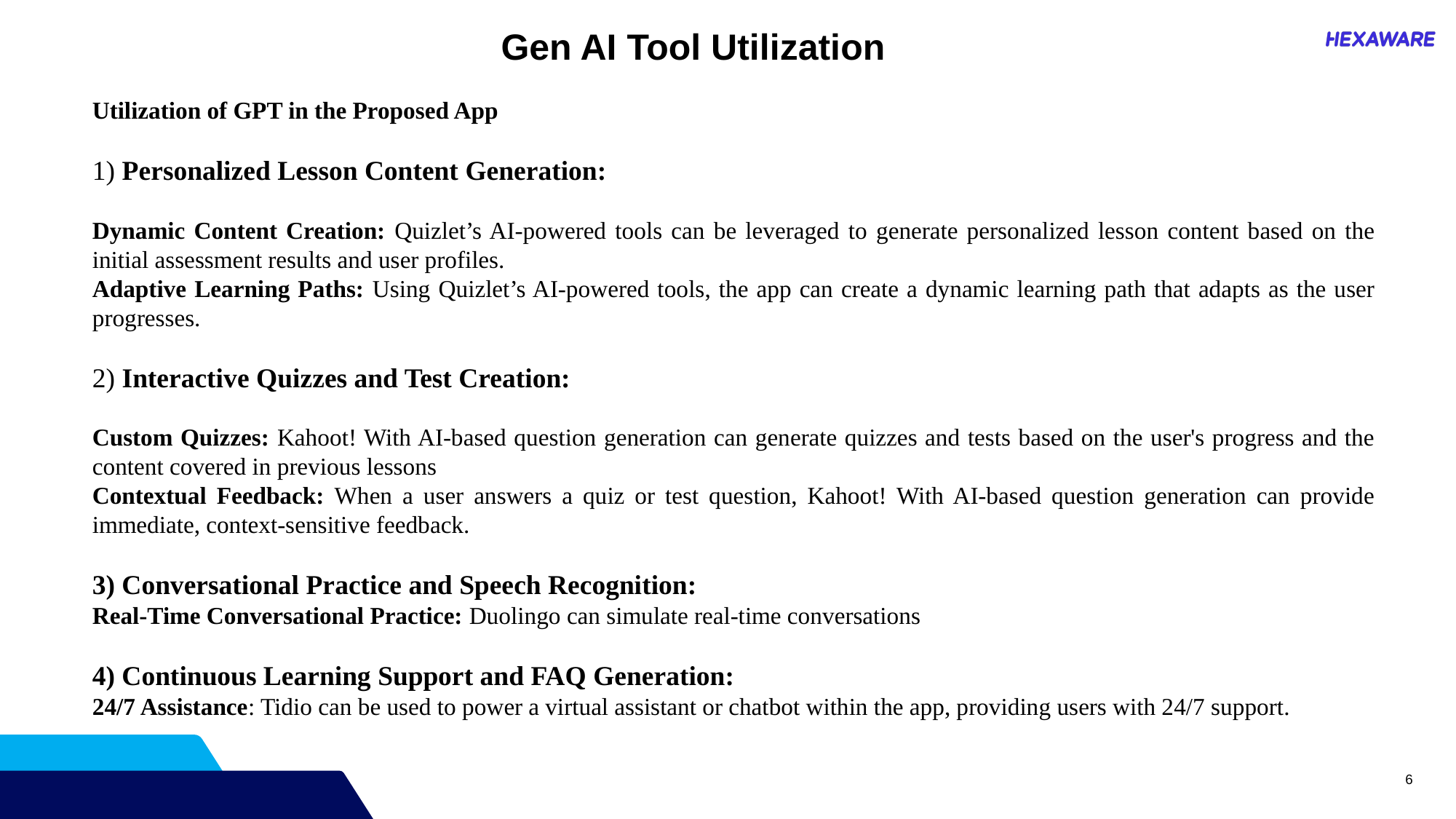

Gen AI Tool Utilization
Utilization of GPT in the Proposed App

1) Personalized Lesson Content Generation:

Dynamic Content Creation: Quizlet’s AI-powered tools can be leveraged to generate personalized lesson content based on the initial assessment results and user profiles.
Adaptive Learning Paths: Using Quizlet’s AI-powered tools, the app can create a dynamic learning path that adapts as the user progresses.

2) Interactive Quizzes and Test Creation:

Custom Quizzes: Kahoot! With AI-based question generation can generate quizzes and tests based on the user's progress and the content covered in previous lessons
Contextual Feedback: When a user answers a quiz or test question, Kahoot! With AI-based question generation can provide immediate, context-sensitive feedback.

3) Conversational Practice and Speech Recognition:
Real-Time Conversational Practice: Duolingo can simulate real-time conversations

4) Continuous Learning Support and FAQ Generation:
24/7 Assistance: Tidio can be used to power a virtual assistant or chatbot within the app, providing users with 24/7 support.